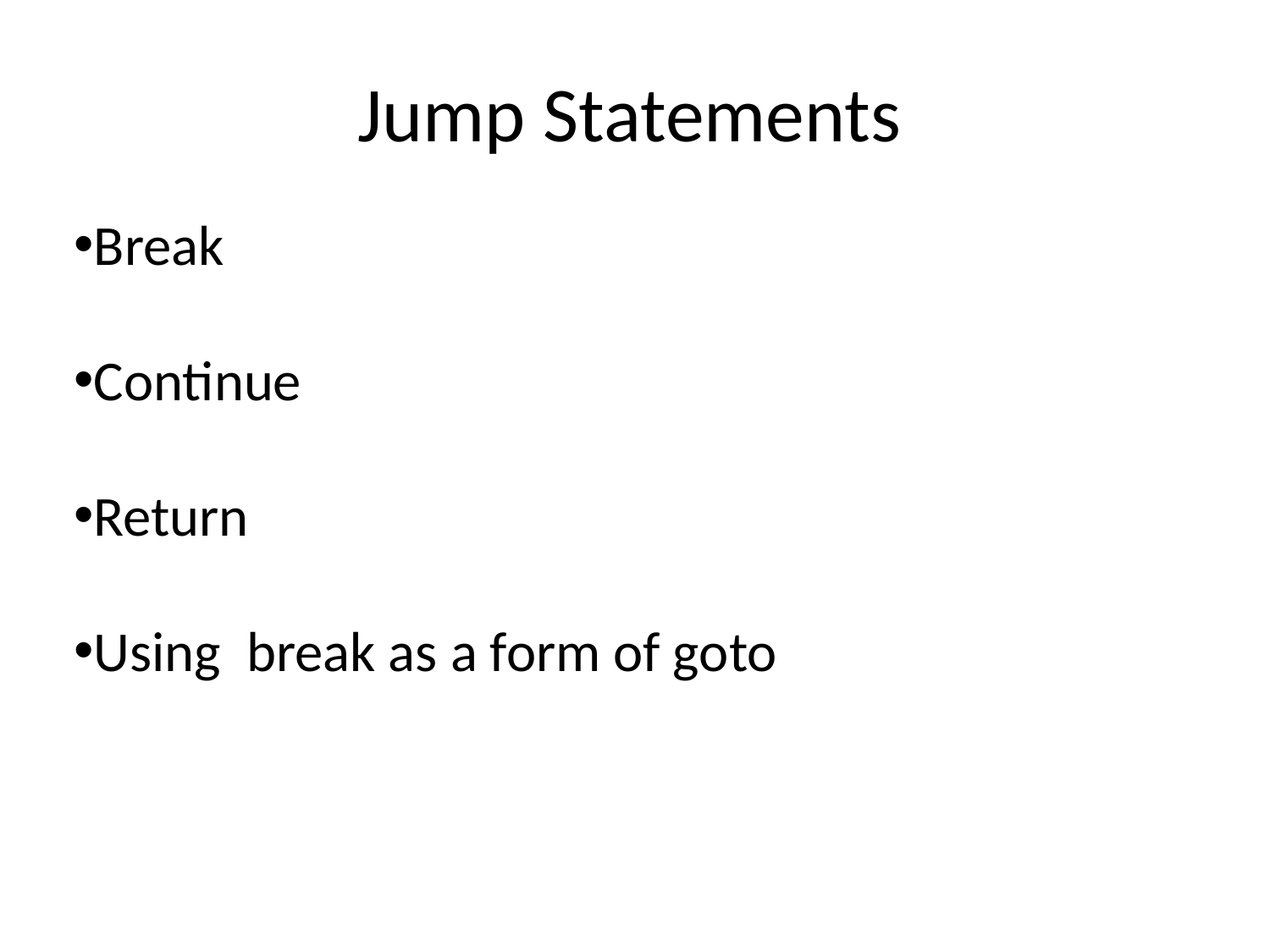

# Jump Statements
Break

Continue

Return

Using  break as a form of goto